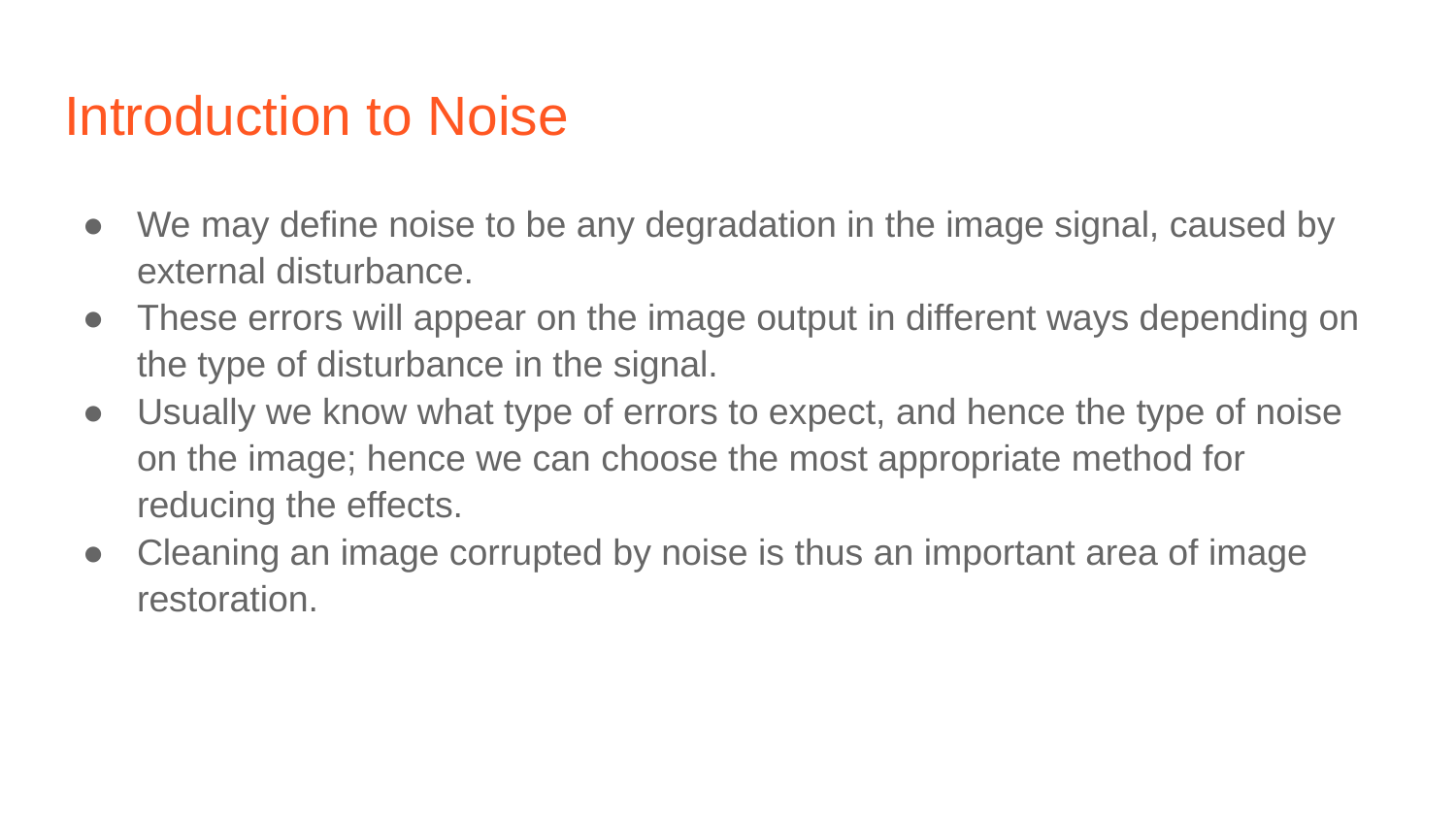

# Introduction to Noise
We may define noise to be any degradation in the image signal, caused by external disturbance.
These errors will appear on the image output in different ways depending on the type of disturbance in the signal.
Usually we know what type of errors to expect, and hence the type of noise on the image; hence we can choose the most appropriate method for reducing the effects.
Cleaning an image corrupted by noise is thus an important area of image restoration.